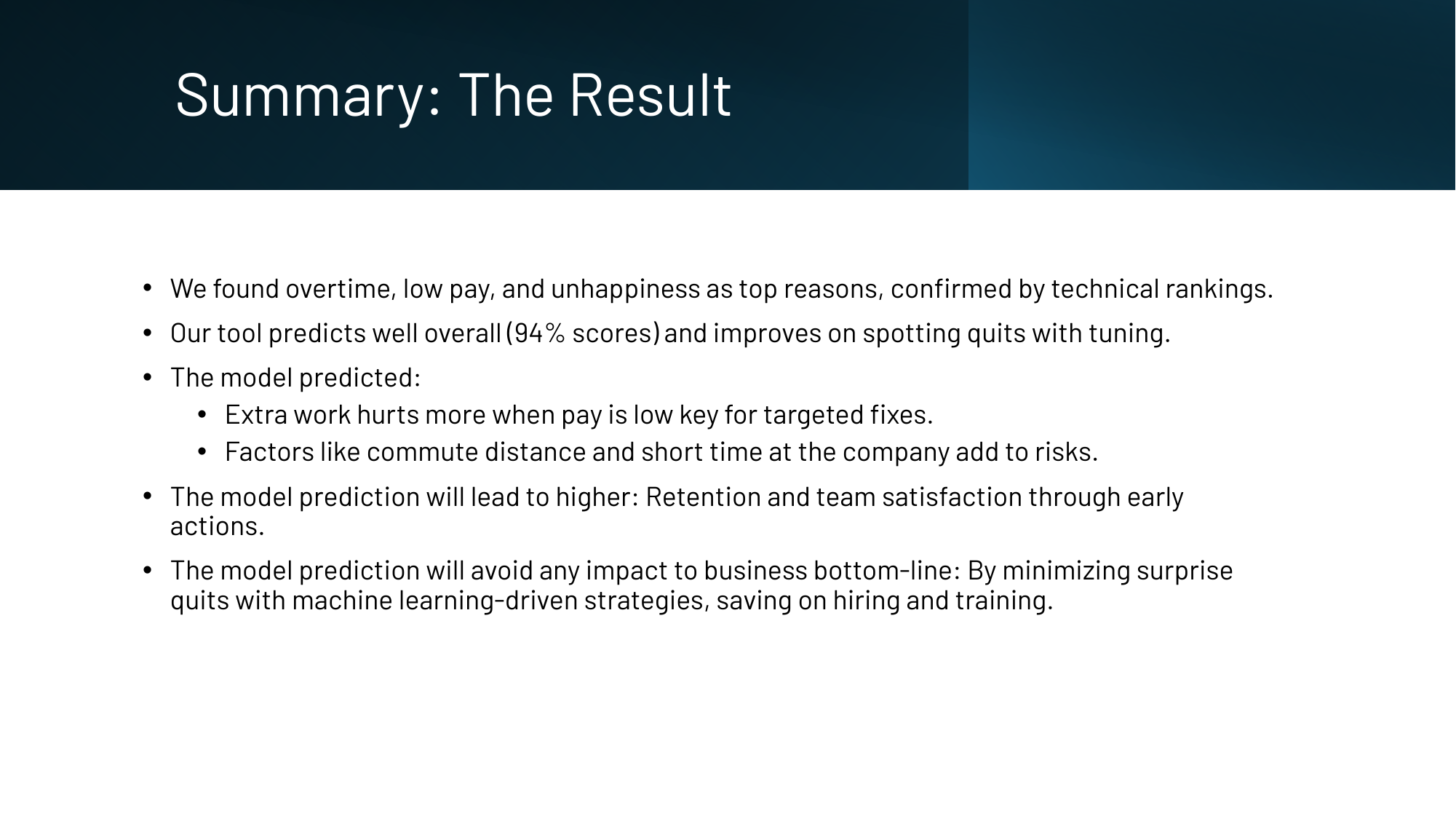

# Summary: The Result
We found overtime, low pay, and unhappiness as top reasons, confirmed by technical rankings.
Our tool predicts well overall (94% scores) and improves on spotting quits with tuning.
The model predicted:
Extra work hurts more when pay is low key for targeted fixes.
Factors like commute distance and short time at the company add to risks.
The model prediction will lead to higher: Retention and team satisfaction through early actions.
The model prediction will avoid any impact to business bottom-line: By minimizing surprise quits with machine learning-driven strategies, saving on hiring and training.